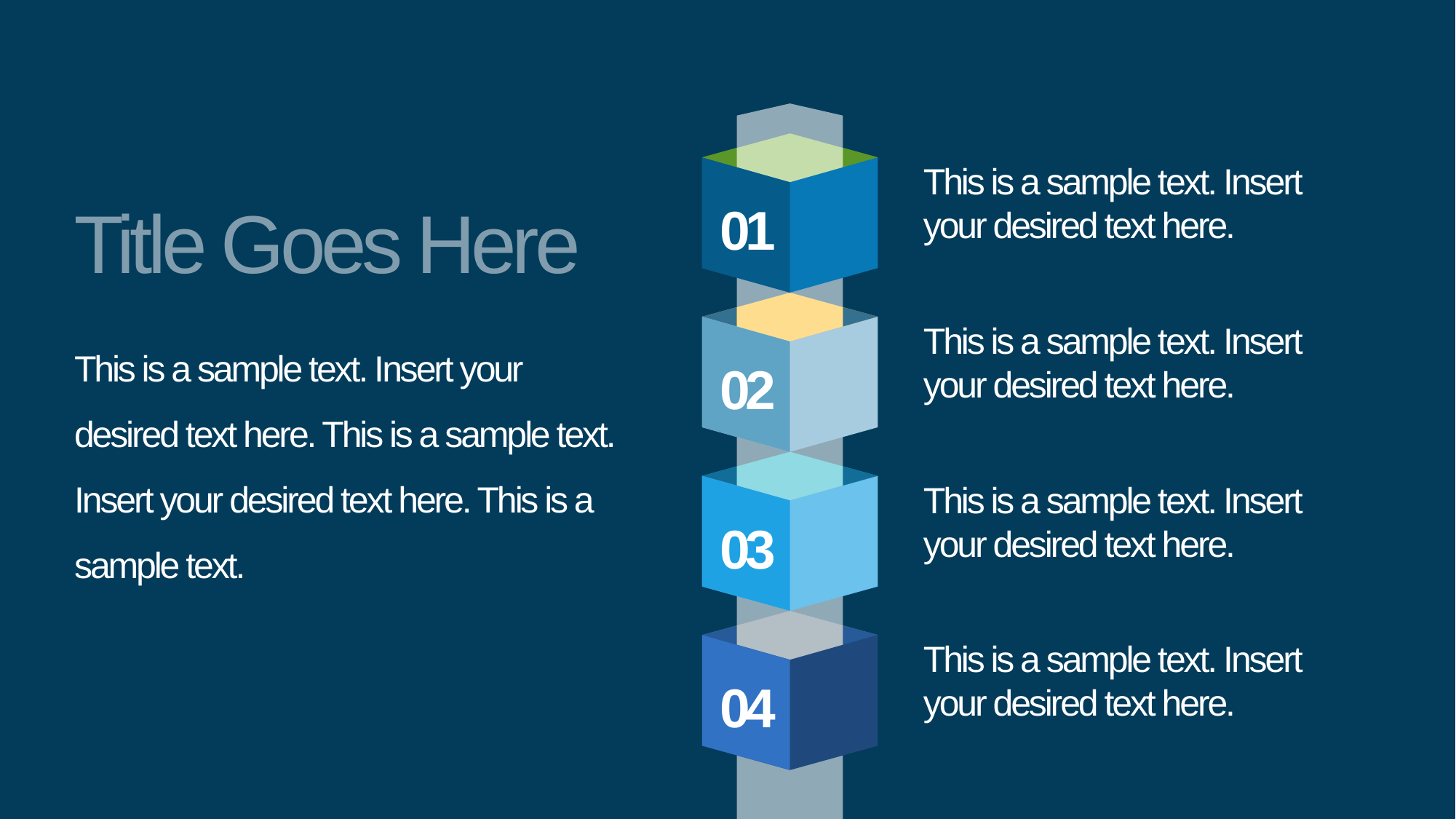

01

02

03

04

This is a sample text. Insert your desired text here.
Title Goes Here
This is a sample text. Insert your desired text here.
This is a sample text. Insert your desired text here. This is a sample text. Insert your desired text here. This is a sample text.
This is a sample text. Insert your desired text here.
This is a sample text. Insert your desired text here.